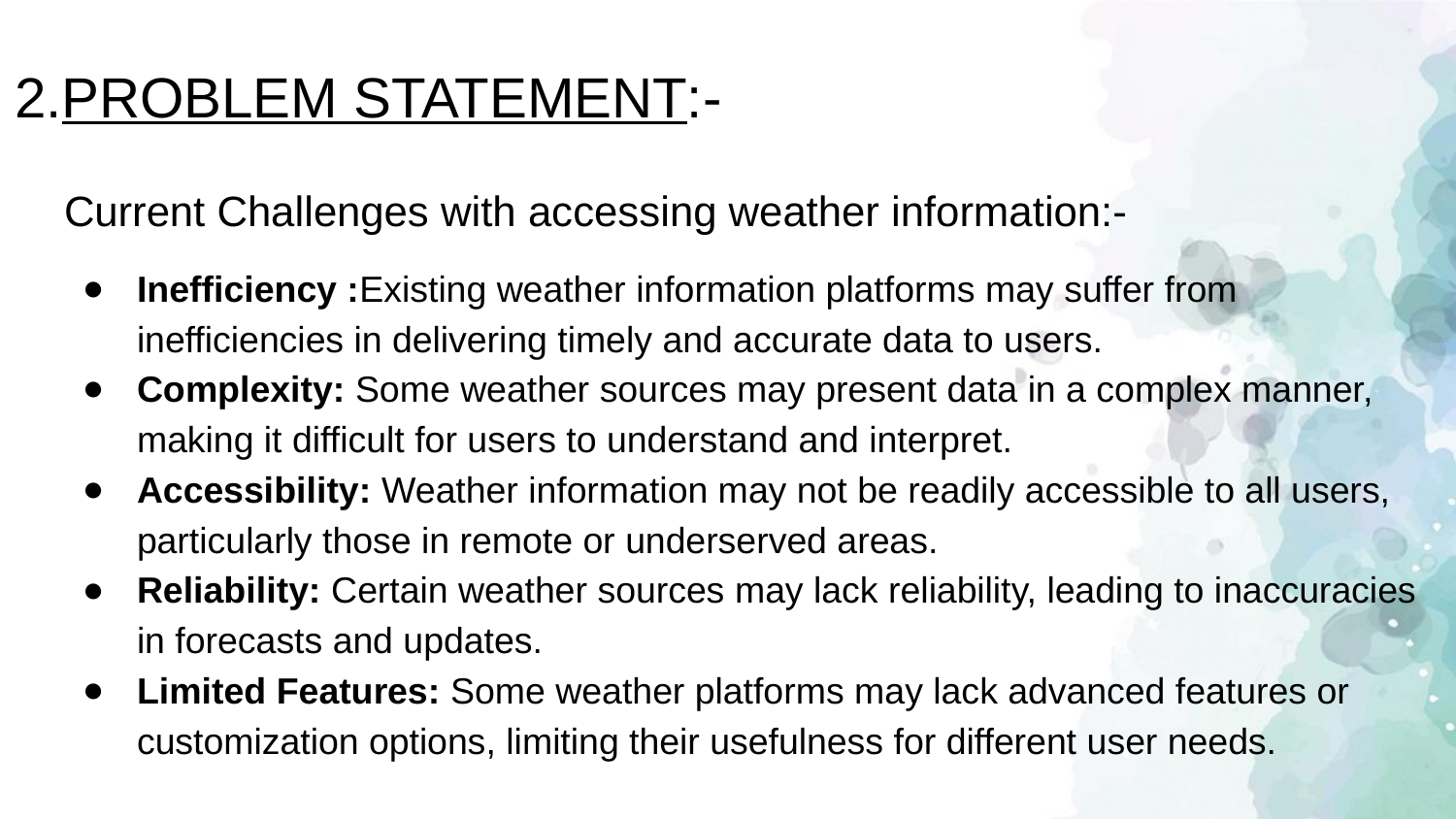

# 2.PROBLEM STATEMENT:-
Current Challenges with accessing weather information:-
Inefficiency :Existing weather information platforms may suffer from inefficiencies in delivering timely and accurate data to users.
Complexity: Some weather sources may present data in a complex manner, making it difficult for users to understand and interpret.
Accessibility: Weather information may not be readily accessible to all users, particularly those in remote or underserved areas.
Reliability: Certain weather sources may lack reliability, leading to inaccuracies in forecasts and updates.
Limited Features: Some weather platforms may lack advanced features or customization options, limiting their usefulness for different user needs.